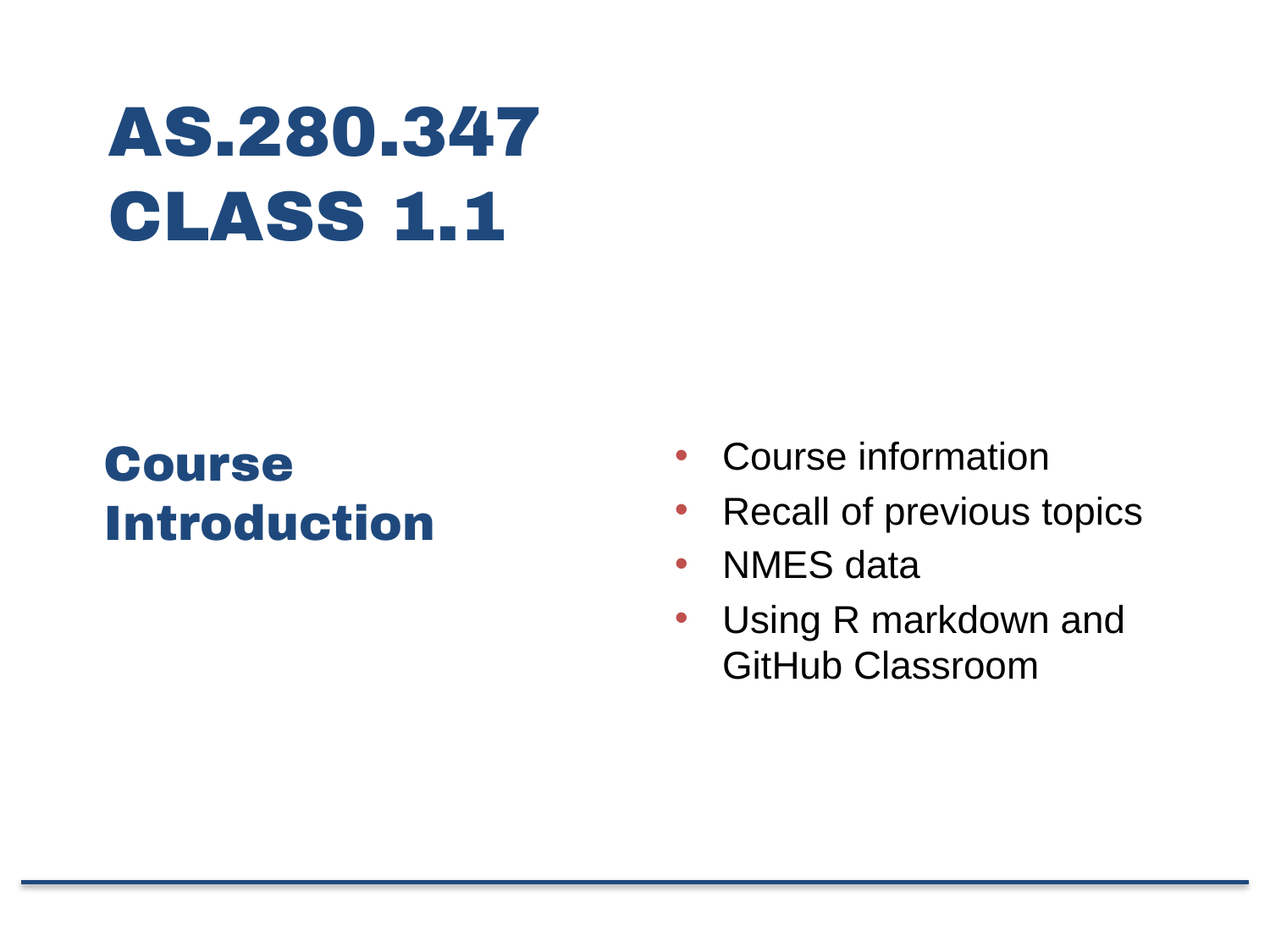

# AS.280.347 Class 1.1
Course information
Recall of previous topics
NMES data
Using R markdown and GitHub Classroom
Course Introduction